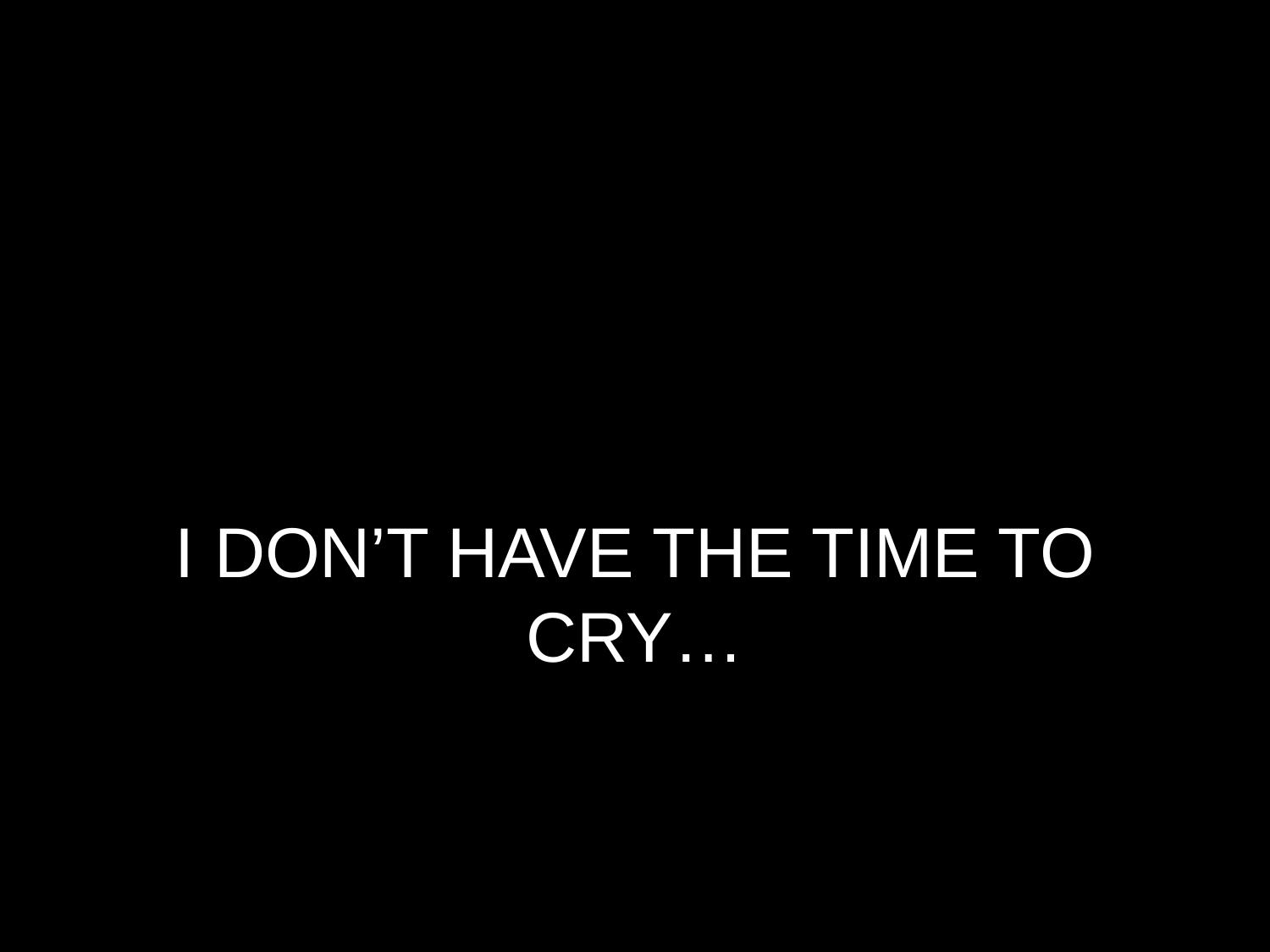

# I DON’T HAVE THE TIME TO CRY…